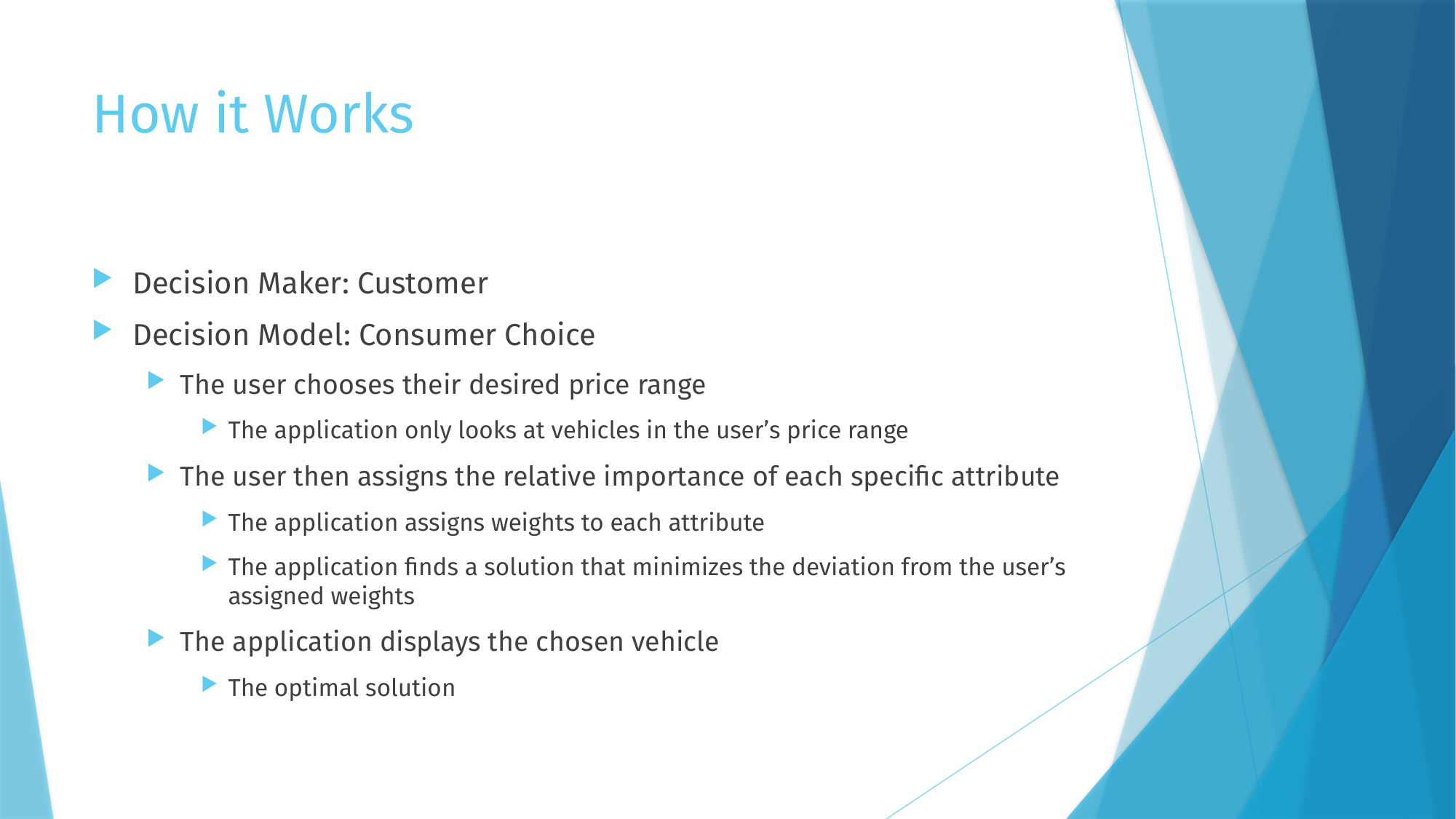

# How it Works
Decision Maker: Customer
Decision Model: Consumer Choice
The user chooses their desired price range
The application only looks at vehicles in the user’s price range
The user then assigns the relative importance of each specific attribute
The application assigns weights to each attribute
The application finds a solution that minimizes the deviation from the user’s assigned weights
The application displays the chosen vehicle
The optimal solution